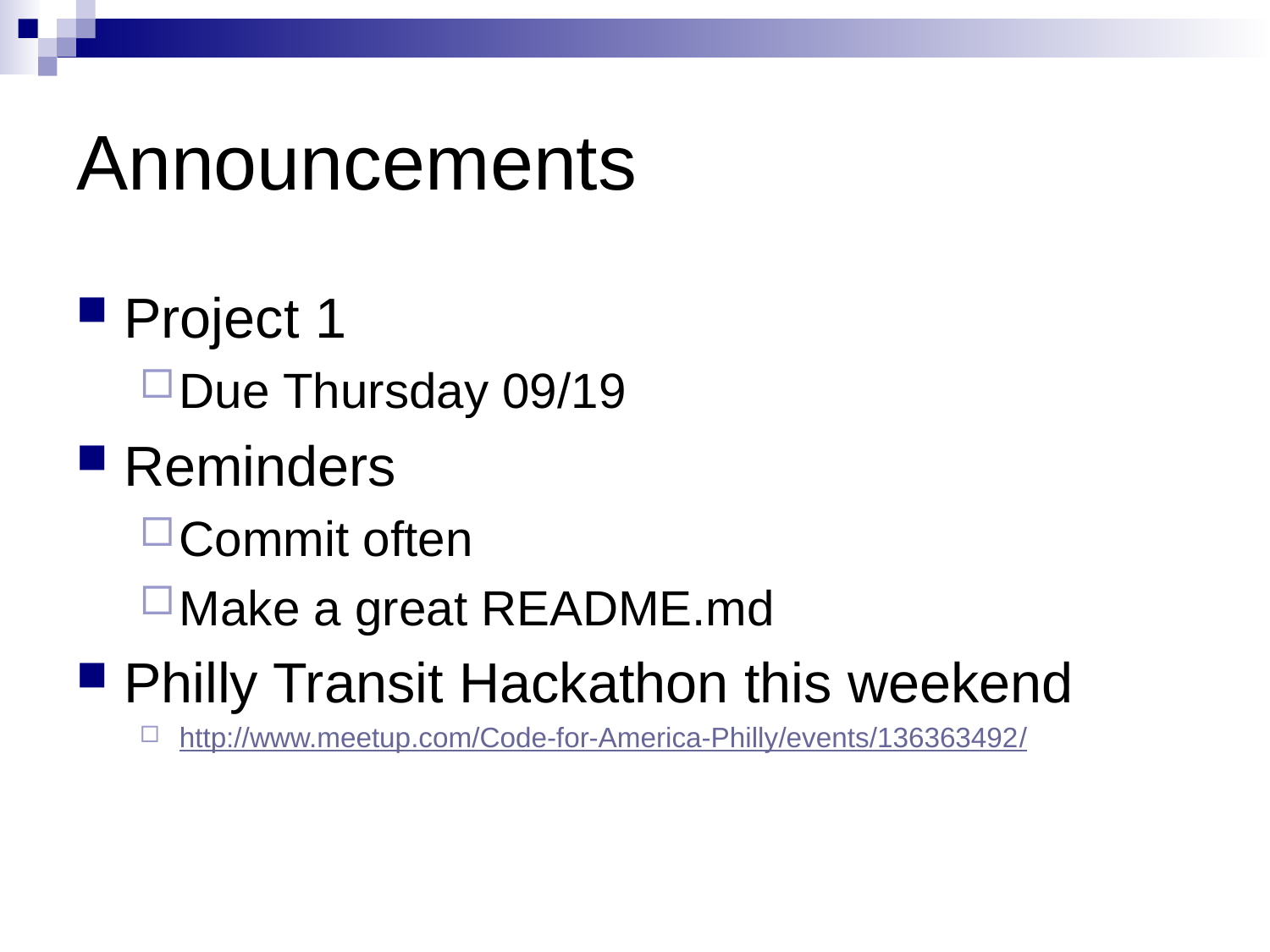

# Announcements
Project 1
Due Thursday 09/19
Reminders
Commit often
Make a great README.md
Philly Transit Hackathon this weekend
http://www.meetup.com/Code-for-America-Philly/events/136363492/